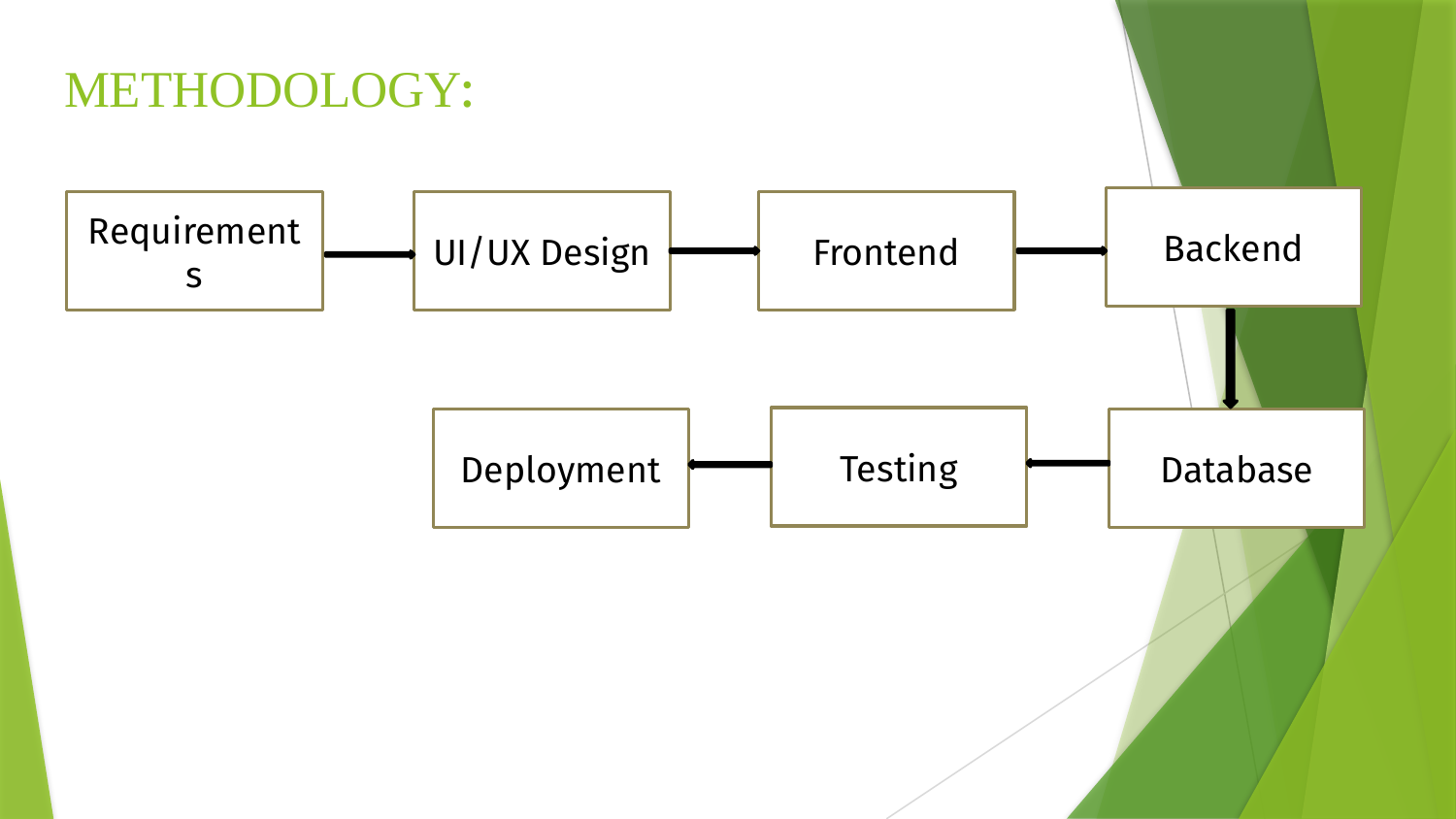

# METHODOLOGY:
Backend
Requirements
Frontend
UI/UX Design

Testing
Deployment
Database